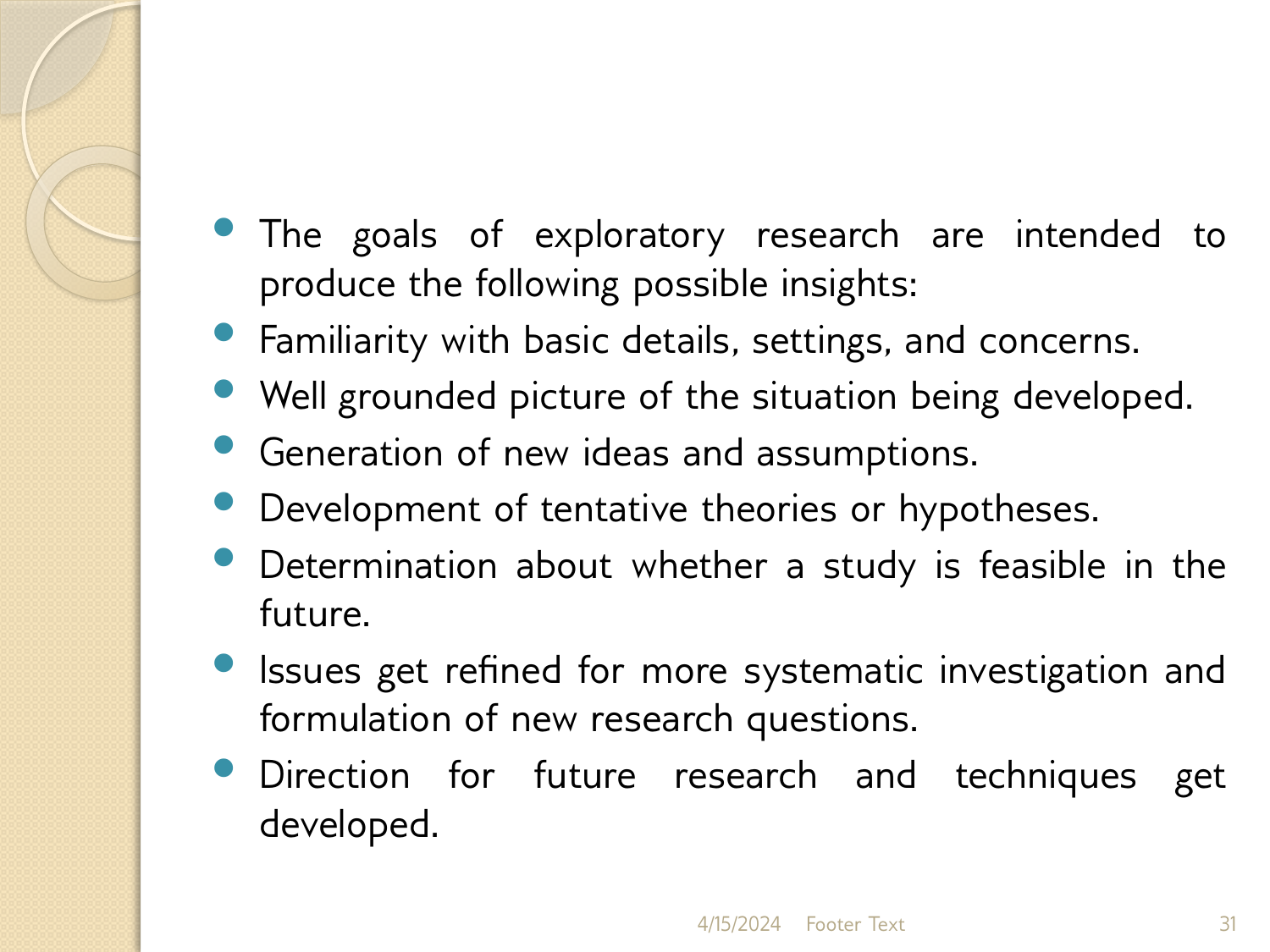

#
The goals of exploratory research are intended to produce the following possible insights:
Familiarity with basic details, settings, and concerns.
Well grounded picture of the situation being developed.
Generation of new ideas and assumptions.
Development of tentative theories or hypotheses.
Determination about whether a study is feasible in the future.
Issues get refined for more systematic investigation and formulation of new research questions.
Direction for future research and techniques get developed.

4/15/2024
Footer Text
31